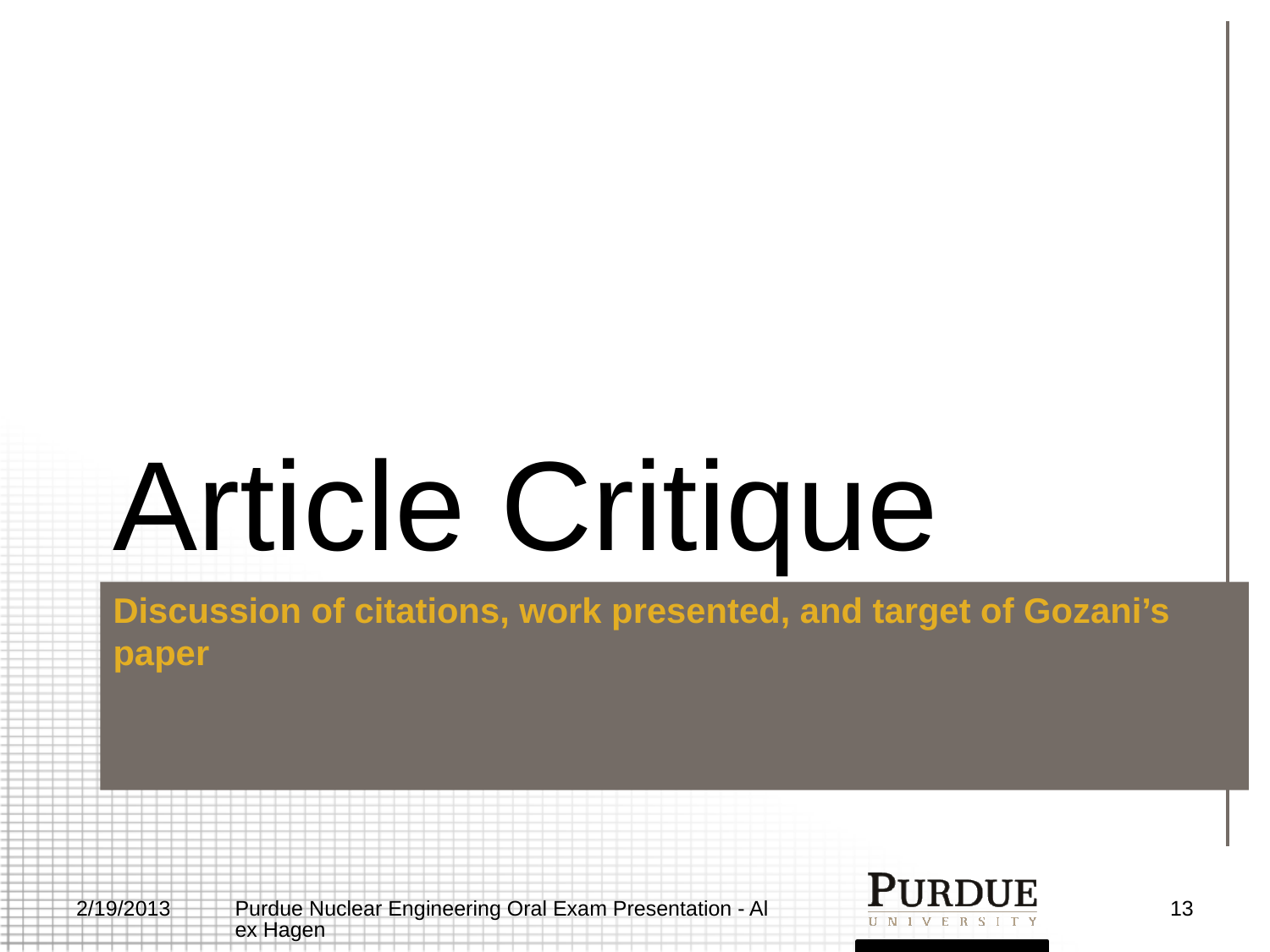

# Article Critique
Discussion of citations, work presented, and target of Gozani’s paper
2/19/2013
Purdue Nuclear Engineering Oral Exam Presentation - Alex Hagen
13